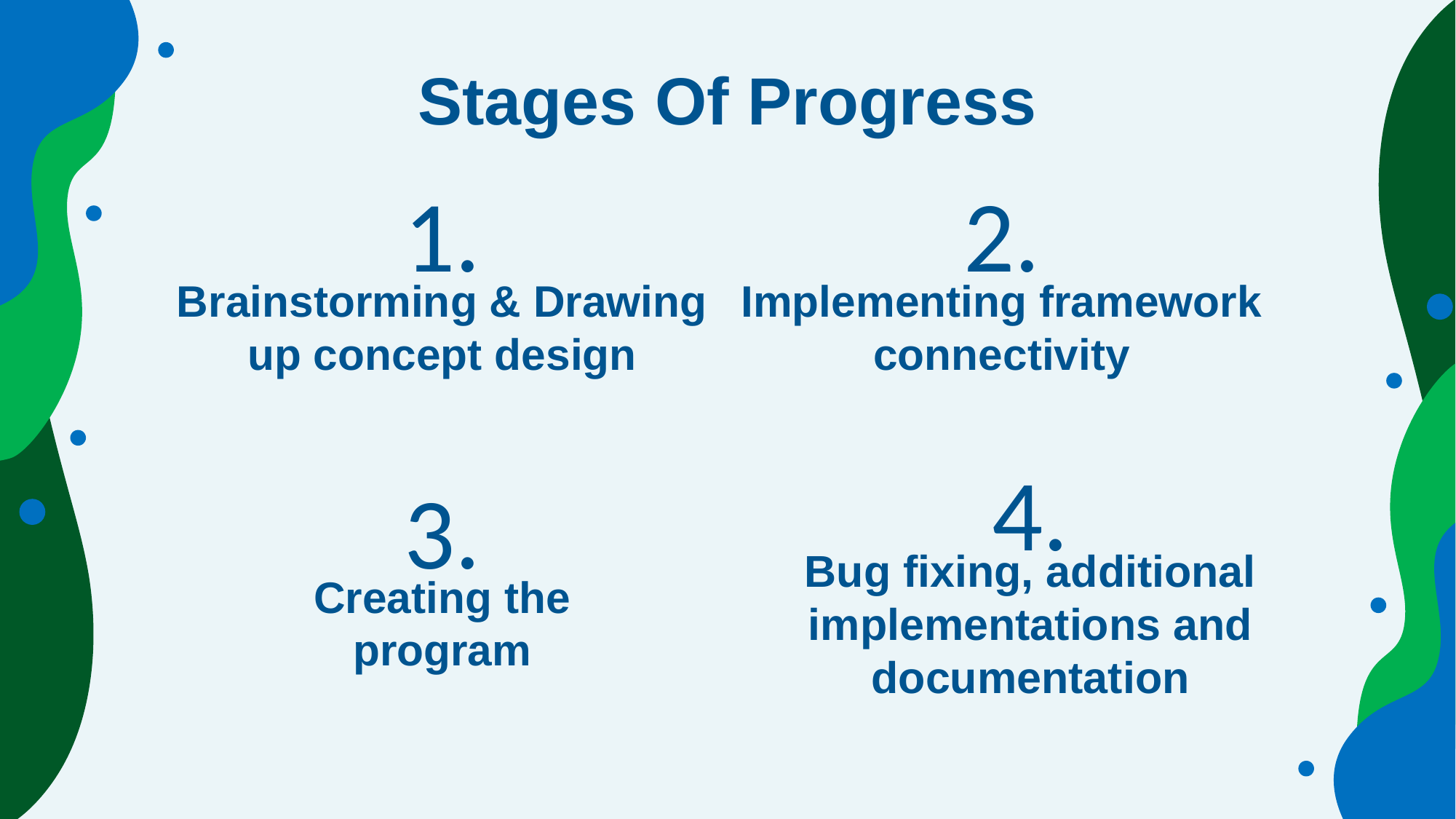

# Stages Of Progress
1.
2.
Brainstorming & Drawing up concept design
Implementing framework connectivity
4.
3.
Creating the program
Bug fixing, additional implementations and documentation